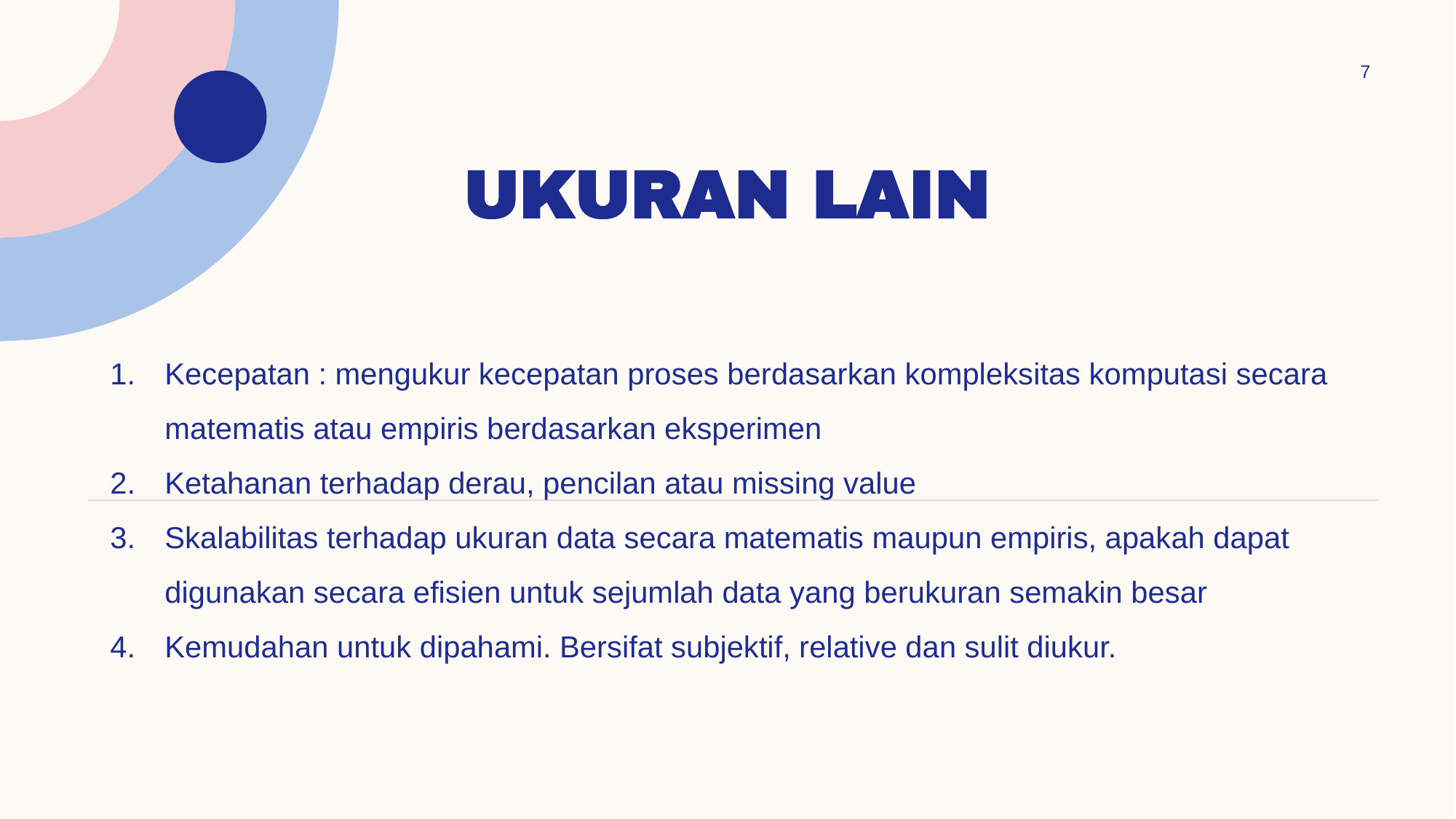

7
# Ukuran lain
Kecepatan : mengukur kecepatan proses berdasarkan kompleksitas komputasi secara matematis atau empiris berdasarkan eksperimen
Ketahanan terhadap derau, pencilan atau missing value
Skalabilitas terhadap ukuran data secara matematis maupun empiris, apakah dapat digunakan secara efisien untuk sejumlah data yang berukuran semakin besar
Kemudahan untuk dipahami. Bersifat subjektif, relative dan sulit diukur.